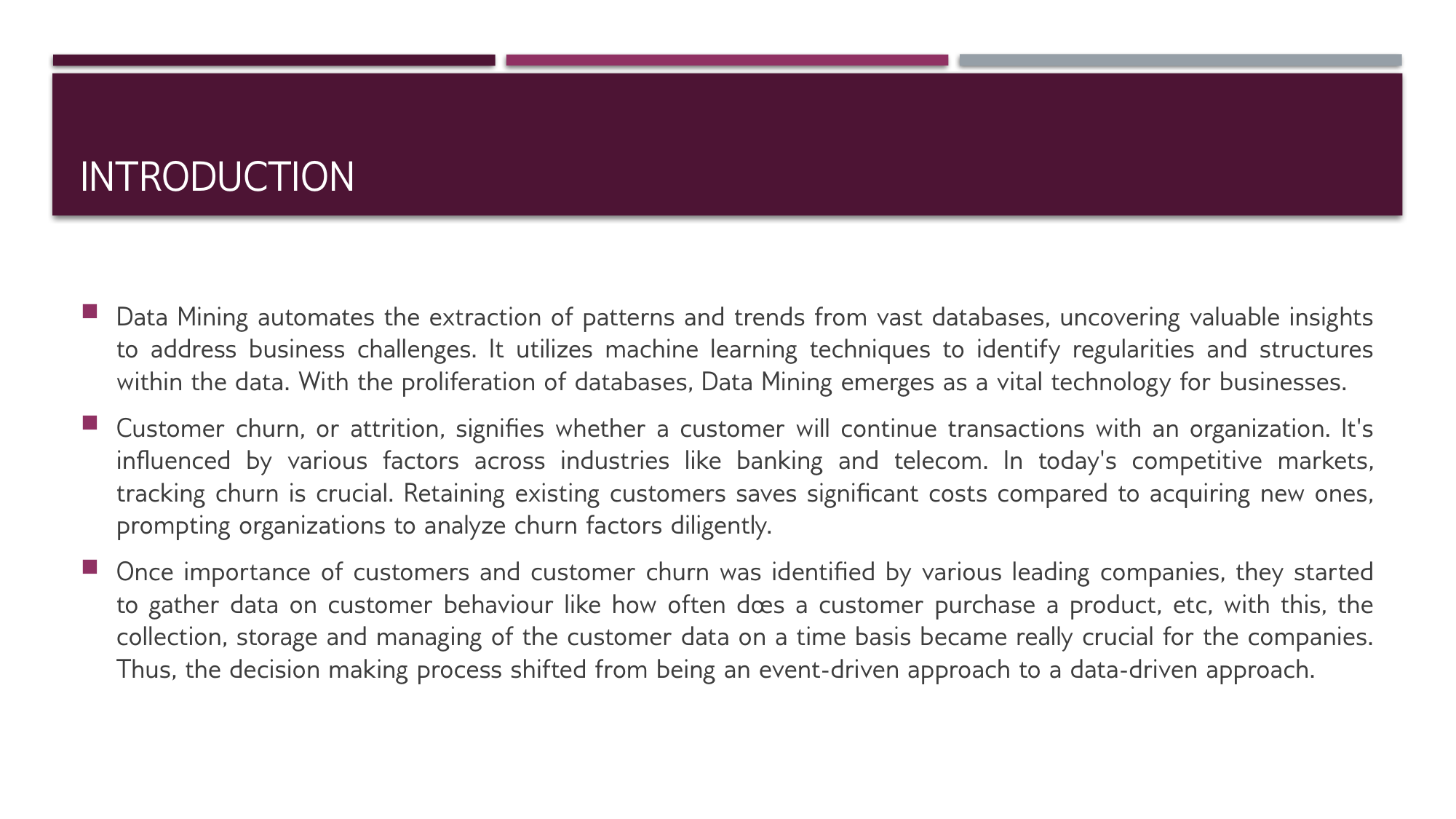

# INTRODUCTION
Data Mining automates the extraction of patterns and trends from vast databases, uncovering valuable insights to address business challenges. It utilizes machine learning techniques to identify regularities and structures within the data. With the proliferation of databases, Data Mining emerges as a vital technology for businesses.
Customer churn, or attrition, signifies whether a customer will continue transactions with an organization. It's influenced by various factors across industries like banking and telecom. In today's competitive markets, tracking churn is crucial. Retaining existing customers saves significant costs compared to acquiring new ones, prompting organizations to analyze churn factors diligently.
Once importance of customers and customer churn was identified by various leading companies, they started to gather data on customer behaviour like how often does a customer purchase a product, etc, with this, the collection, storage and managing of the customer data on a time basis became really crucial for the companies. Thus, the decision making process shifted from being an event-driven approach to a data-driven approach.